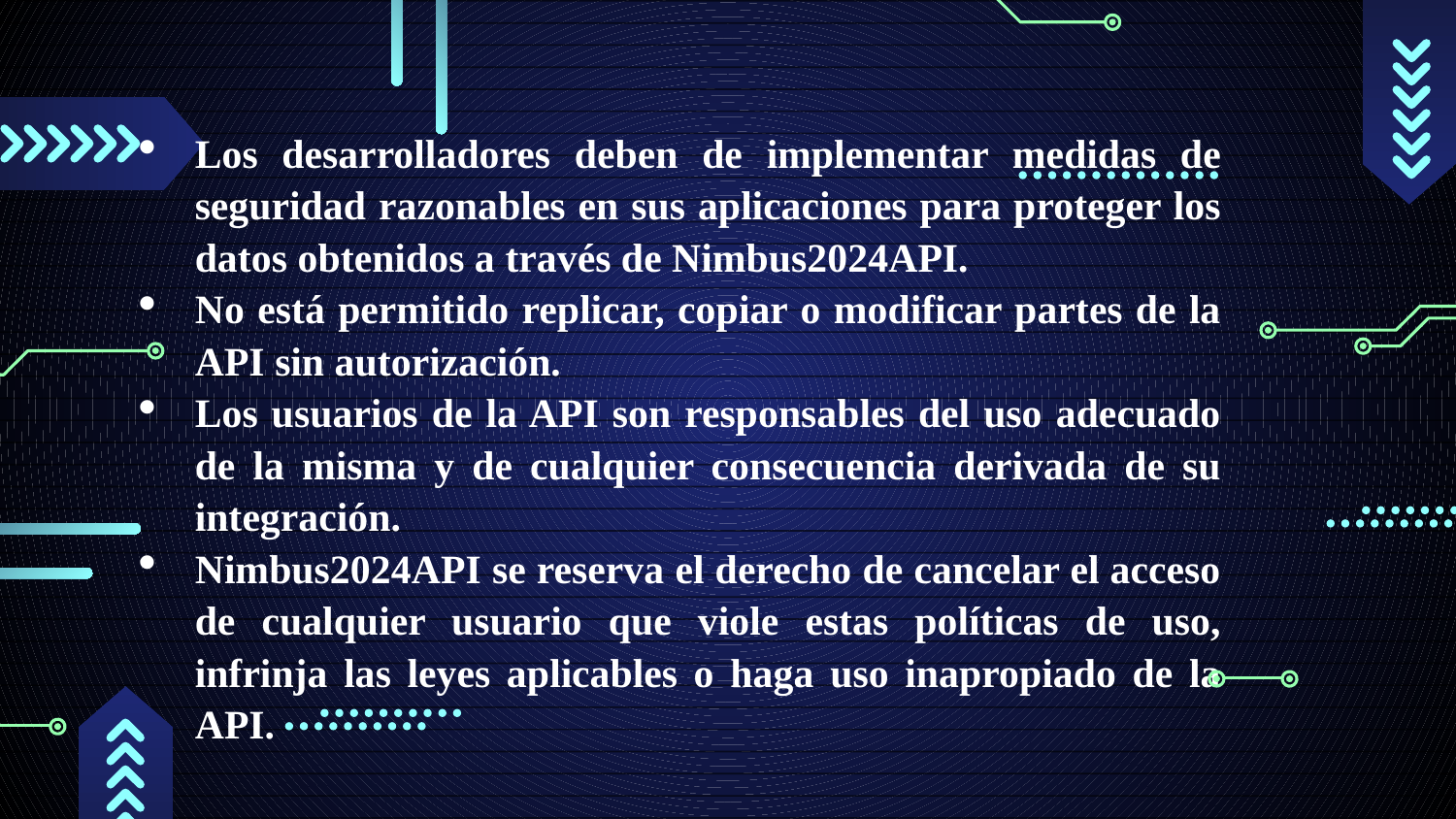

Los desarrolladores deben de implementar medidas de seguridad razonables en sus aplicaciones para proteger los datos obtenidos a través de Nimbus2024API.
No está permitido replicar, copiar o modificar partes de la API sin autorización.
Los usuarios de la API son responsables del uso adecuado de la misma y de cualquier consecuencia derivada de su integración.
Nimbus2024API se reserva el derecho de cancelar el acceso de cualquier usuario que viole estas políticas de uso, infrinja las leyes aplicables o haga uso inapropiado de la API.